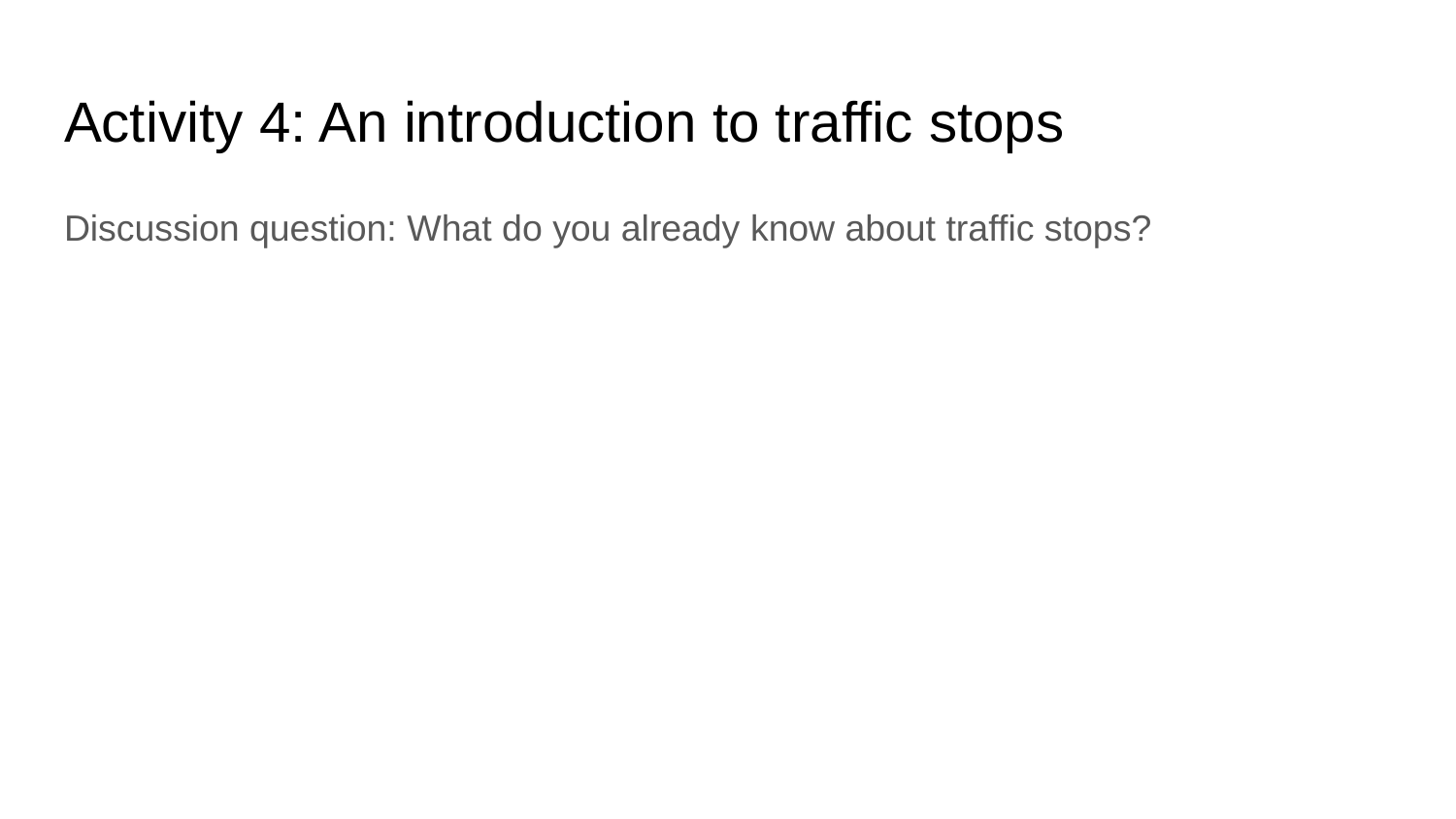

# Activity 4: An introduction to traffic stops
Discussion question: What do you already know about traffic stops?